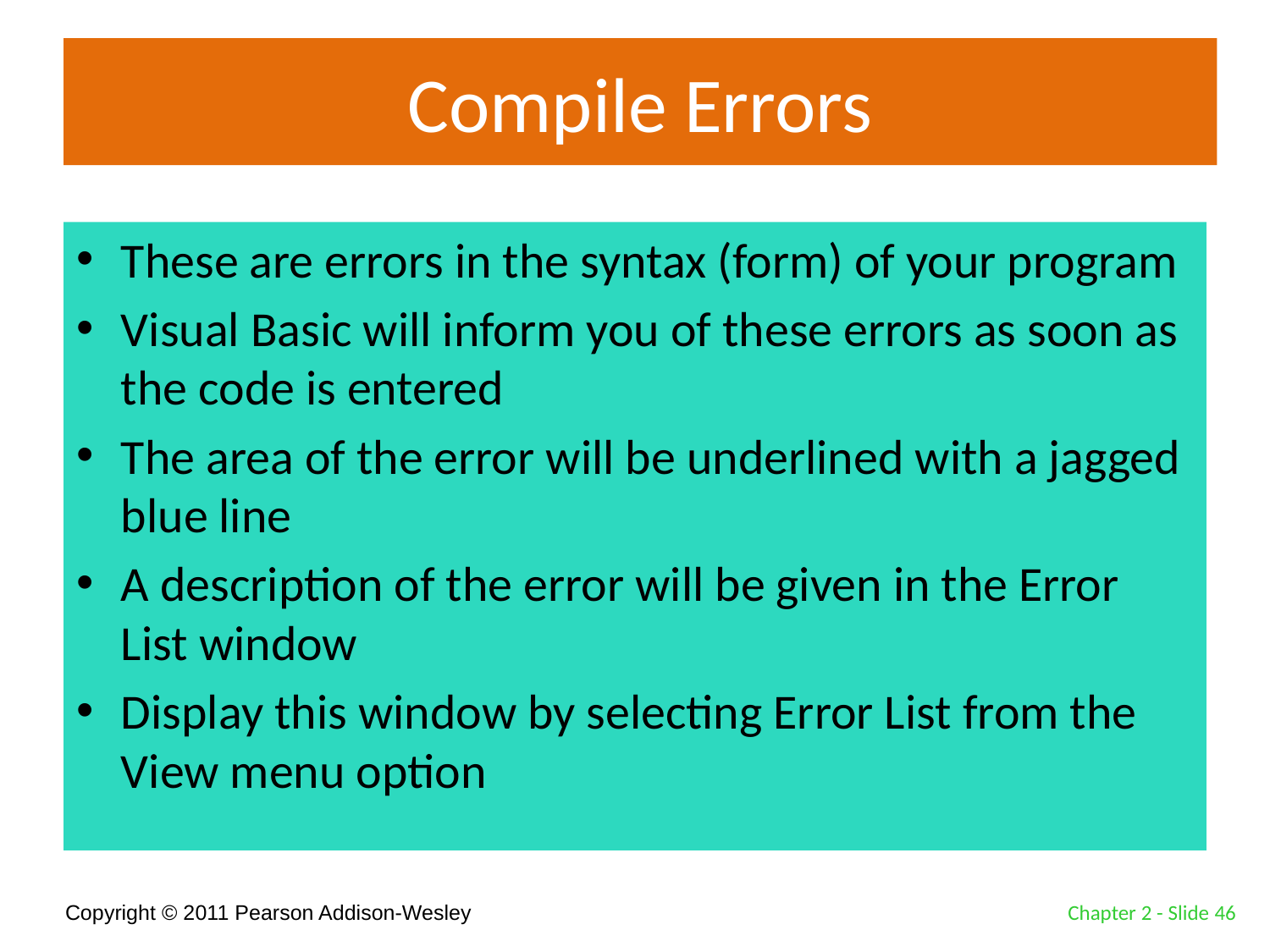

# Compile Errors
These are errors in the syntax (form) of your program
Visual Basic will inform you of these errors as soon as the code is entered
The area of the error will be underlined with a jagged blue line
A description of the error will be given in the Error List window
Display this window by selecting Error List from the View menu option

Chapter 2 - Slide 46